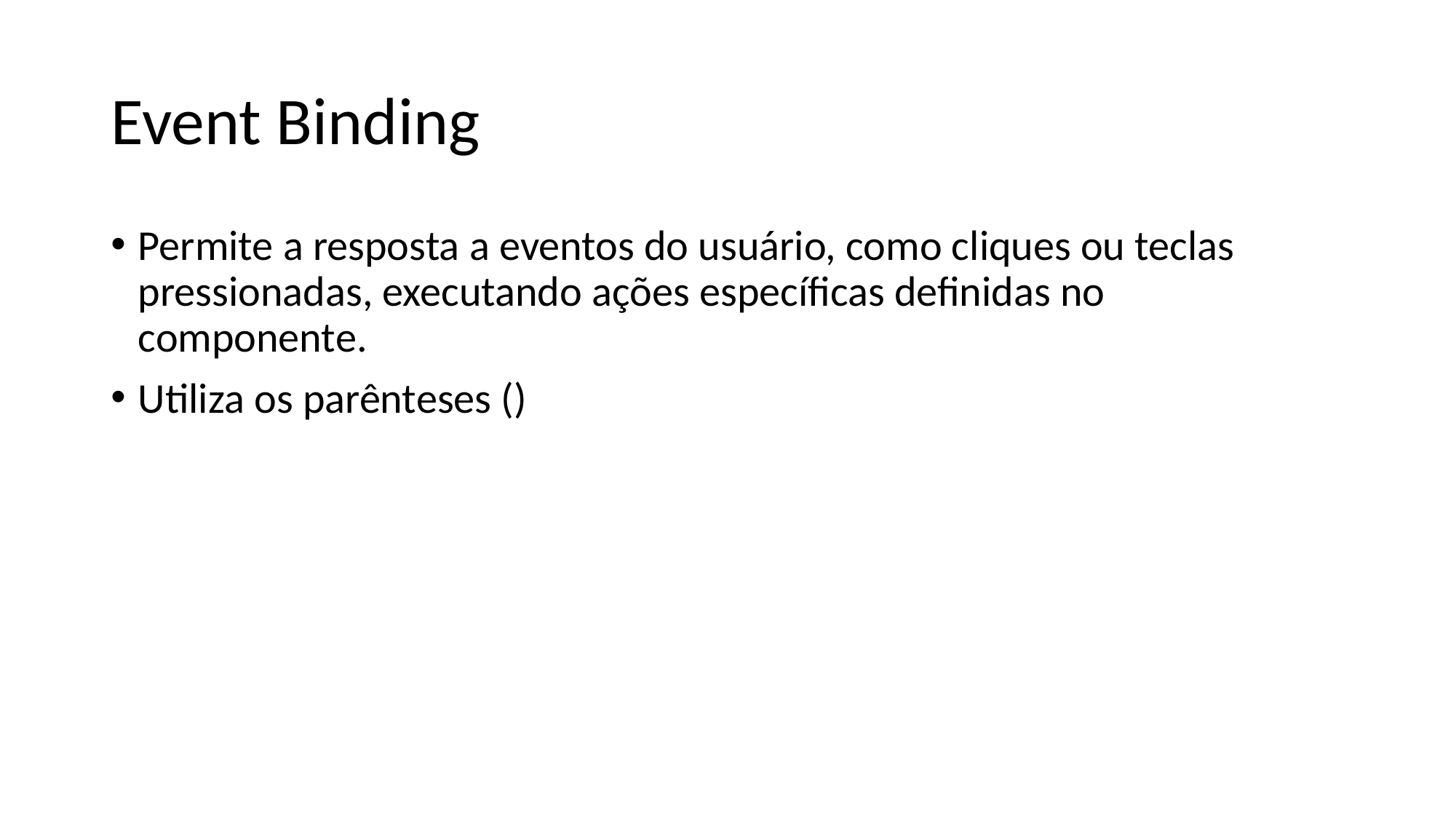

# Event Binding
Permite a resposta a eventos do usuário, como cliques ou teclas pressionadas, executando ações específicas definidas no componente.
Utiliza os parênteses ()